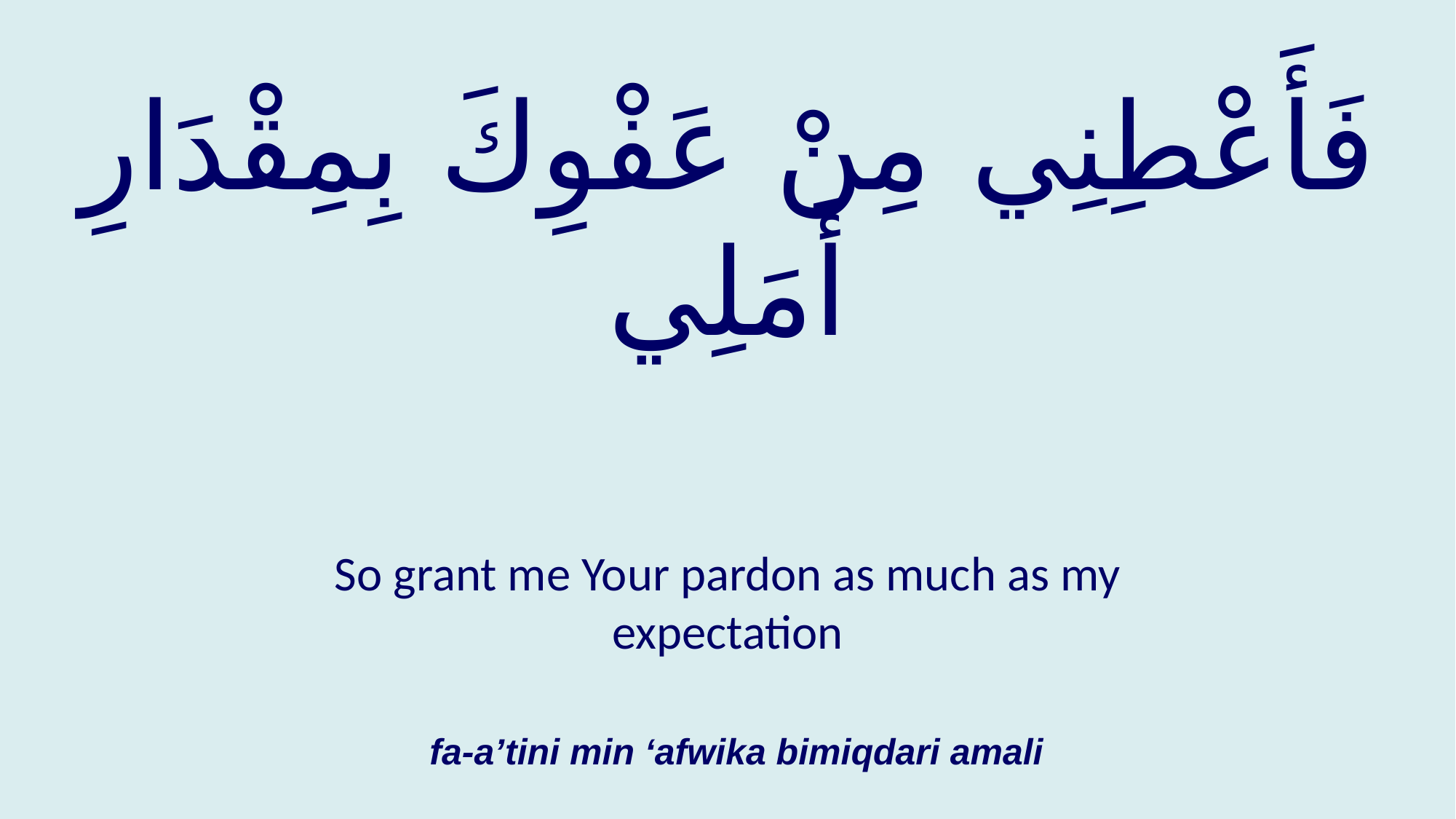

# فَأَعْطِنِي مِنْ عَفْوِكَ بِمِقْدَارِ أَمَلِي
So grant me Your pardon as much as my expectation
fa-a’tini min ‘afwika bimiqdari amali